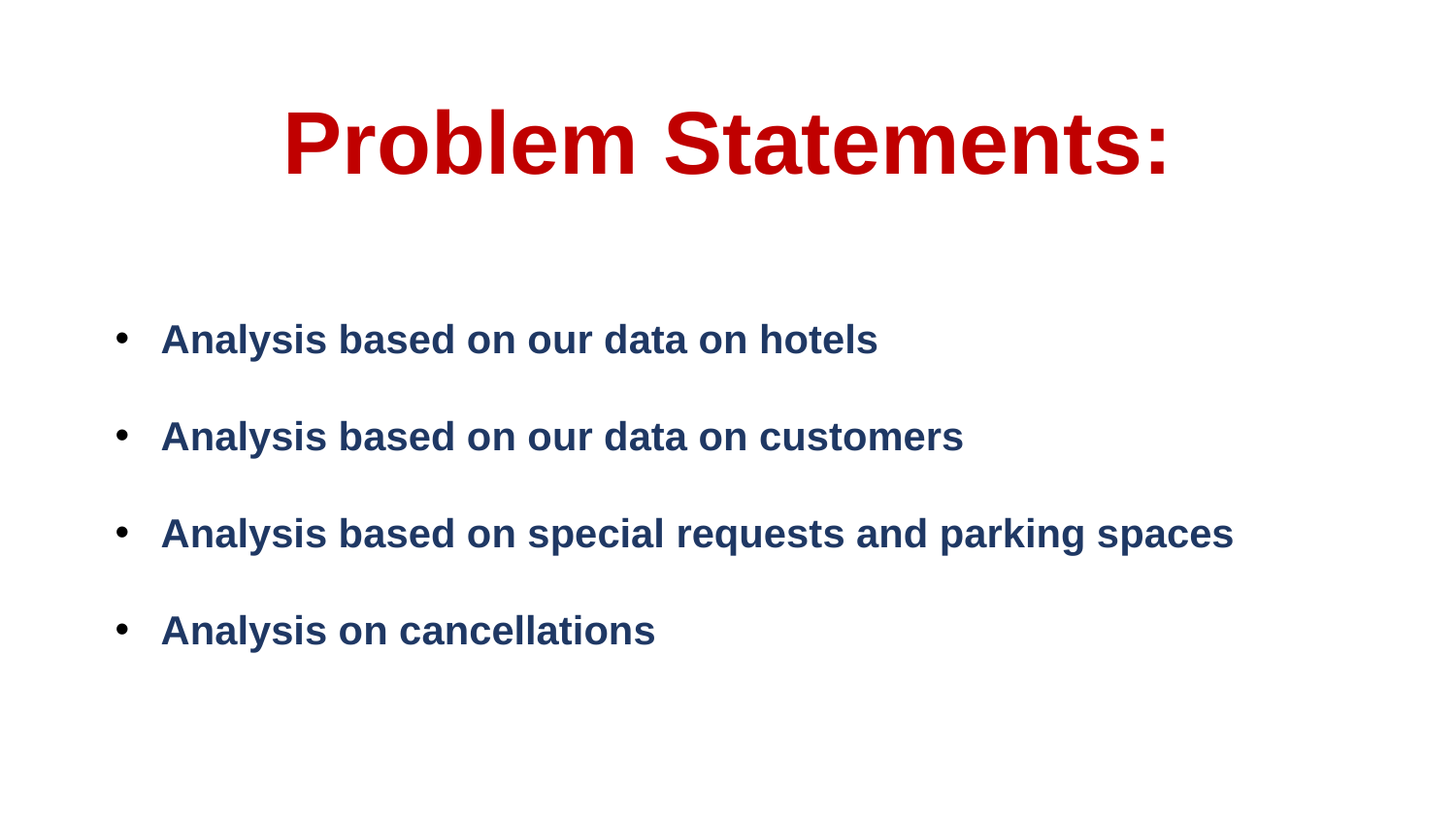

# Problem Statements:

Analysis based on our data on hotels

Analysis based on our data on customers

Analysis based on special requests and parking spaces

Analysis on cancellations